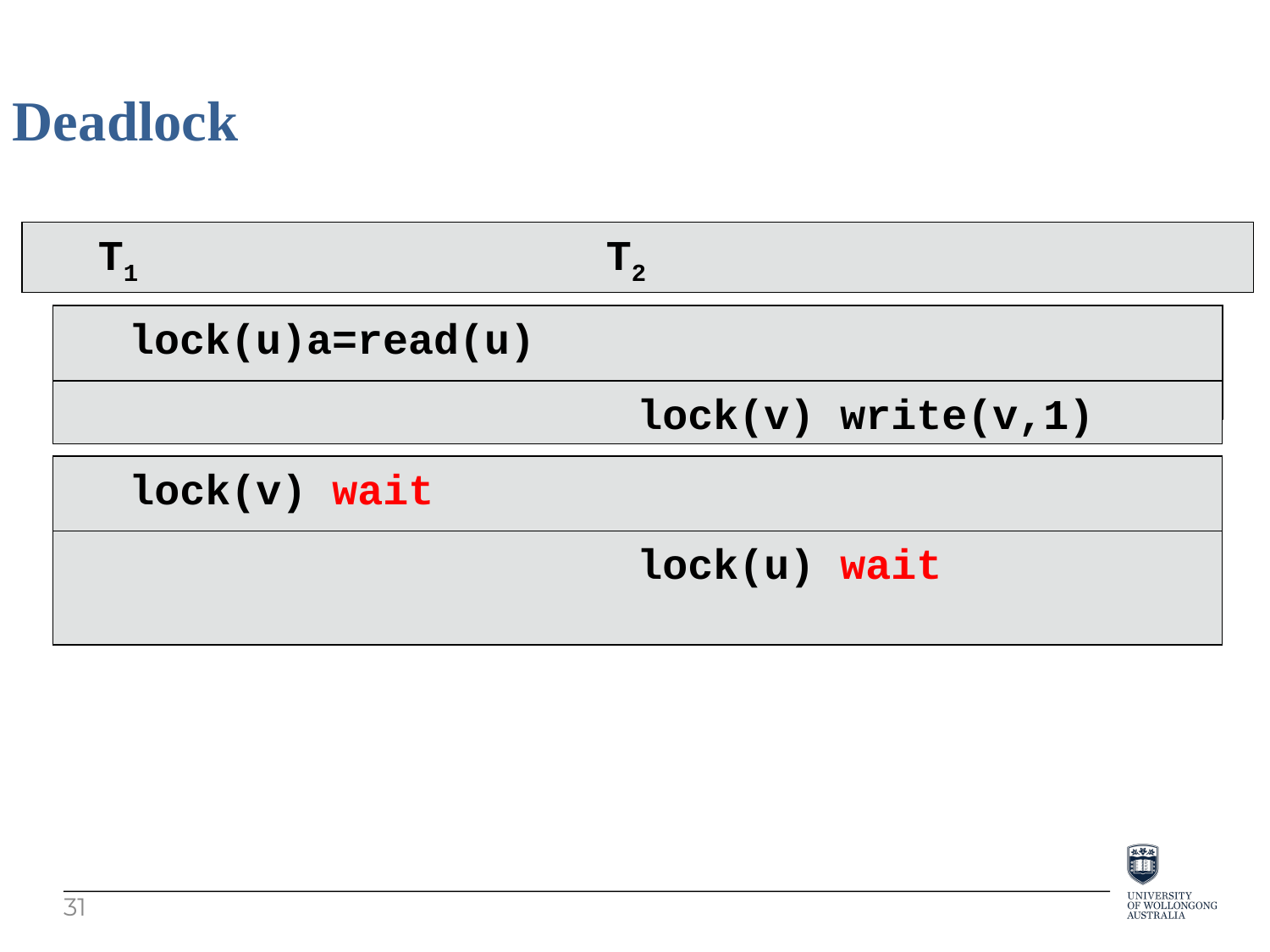

Deadlock
T1				T2
lock(u)a=read(u)
				lock(v) write(v,1)
lock(v) wait
				lock(u) wait
31